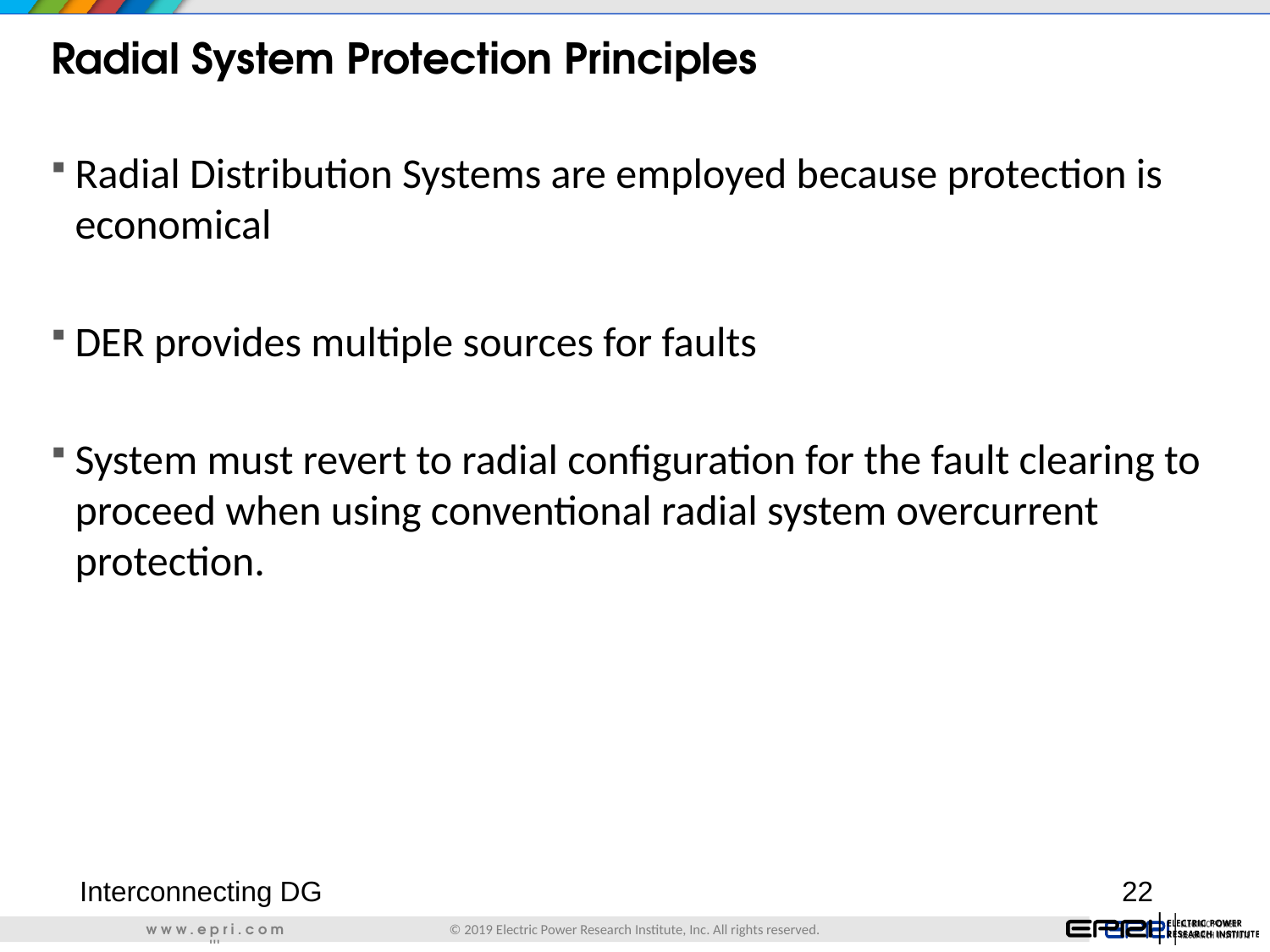

# Radial System Protection Principles
Radial Distribution Systems are employed because protection is economical

DER provides multiple sources for faults

System must revert to radial configuration for the fault clearing to proceed when using conventional radial system overcurrent protection.
Interconnecting DG
22